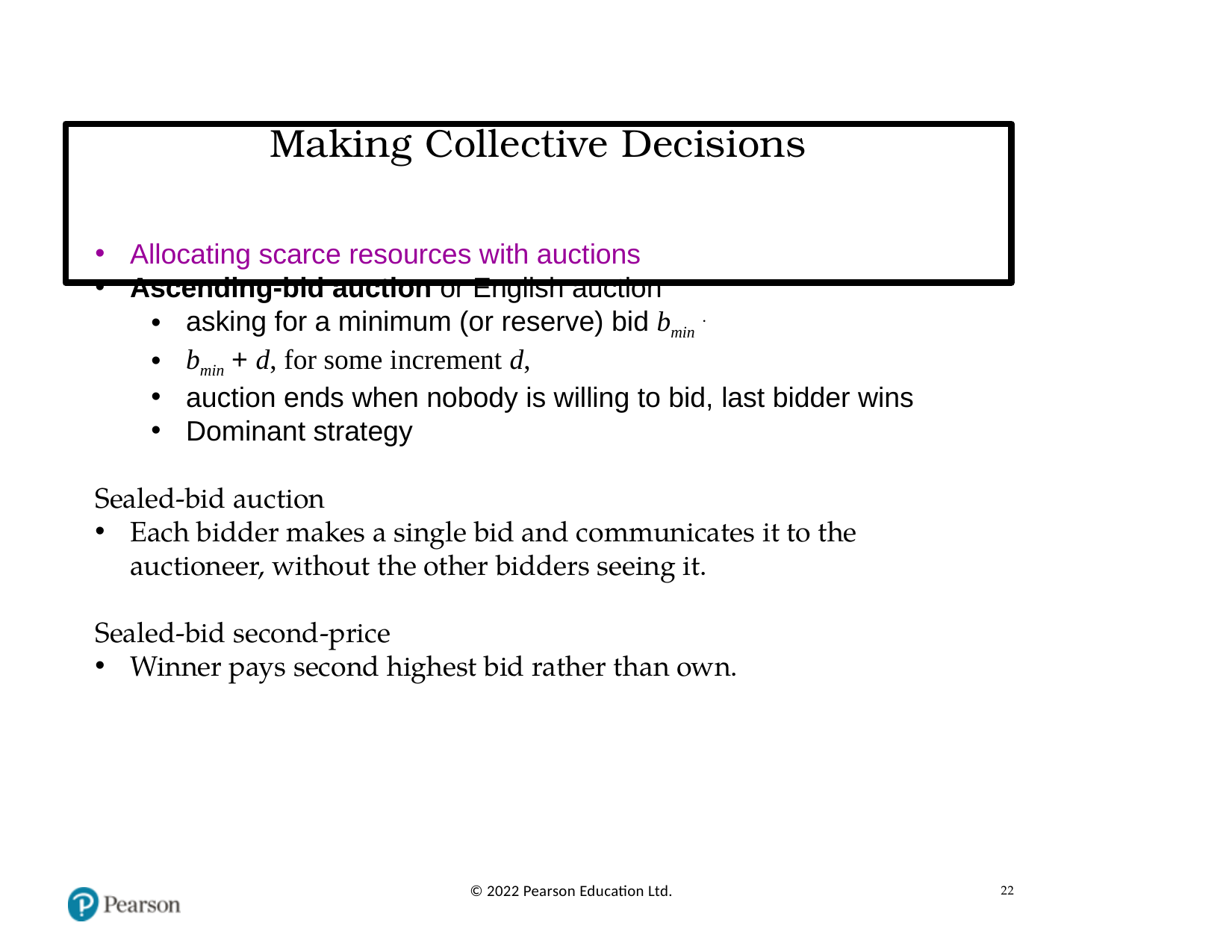

# Making Collective Decisions
Allocating scarce resources with auctions
Ascending-bid auction or English auction
asking for a minimum (or reserve) bid bmin .
bmin + d, for some increment d,
auction ends when nobody is willing to bid, last bidder wins
Dominant strategy

Sealed-bid auction
Each bidder makes a single bid and communicates it to the auctioneer, without the other bidders seeing it.

Sealed-bid second-price
Winner pays second highest bid rather than own.
22